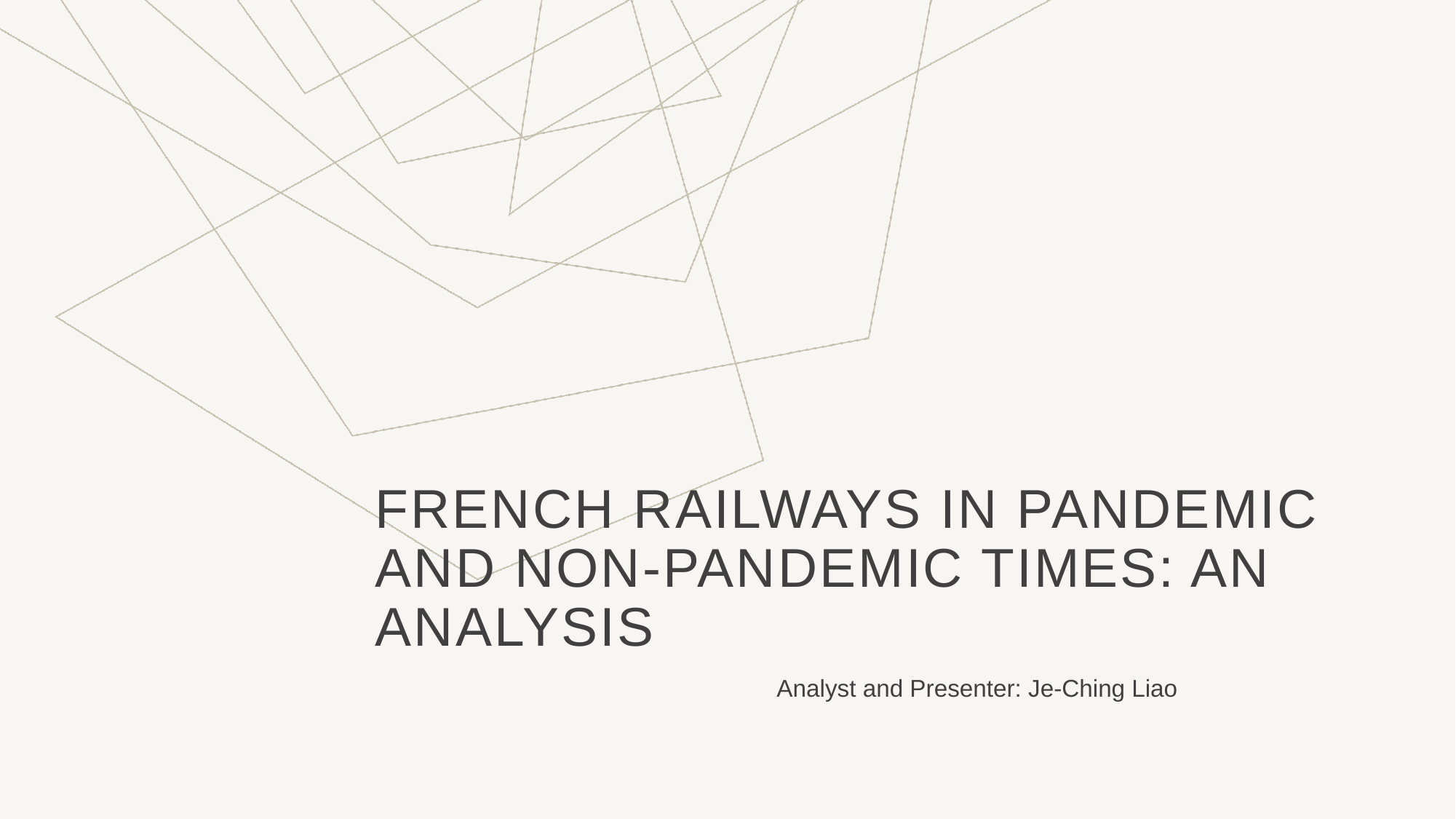

# French Railways in Pandemic and Non-pandemic Times: An Analysis
Analyst and Presenter: Je-Ching Liao